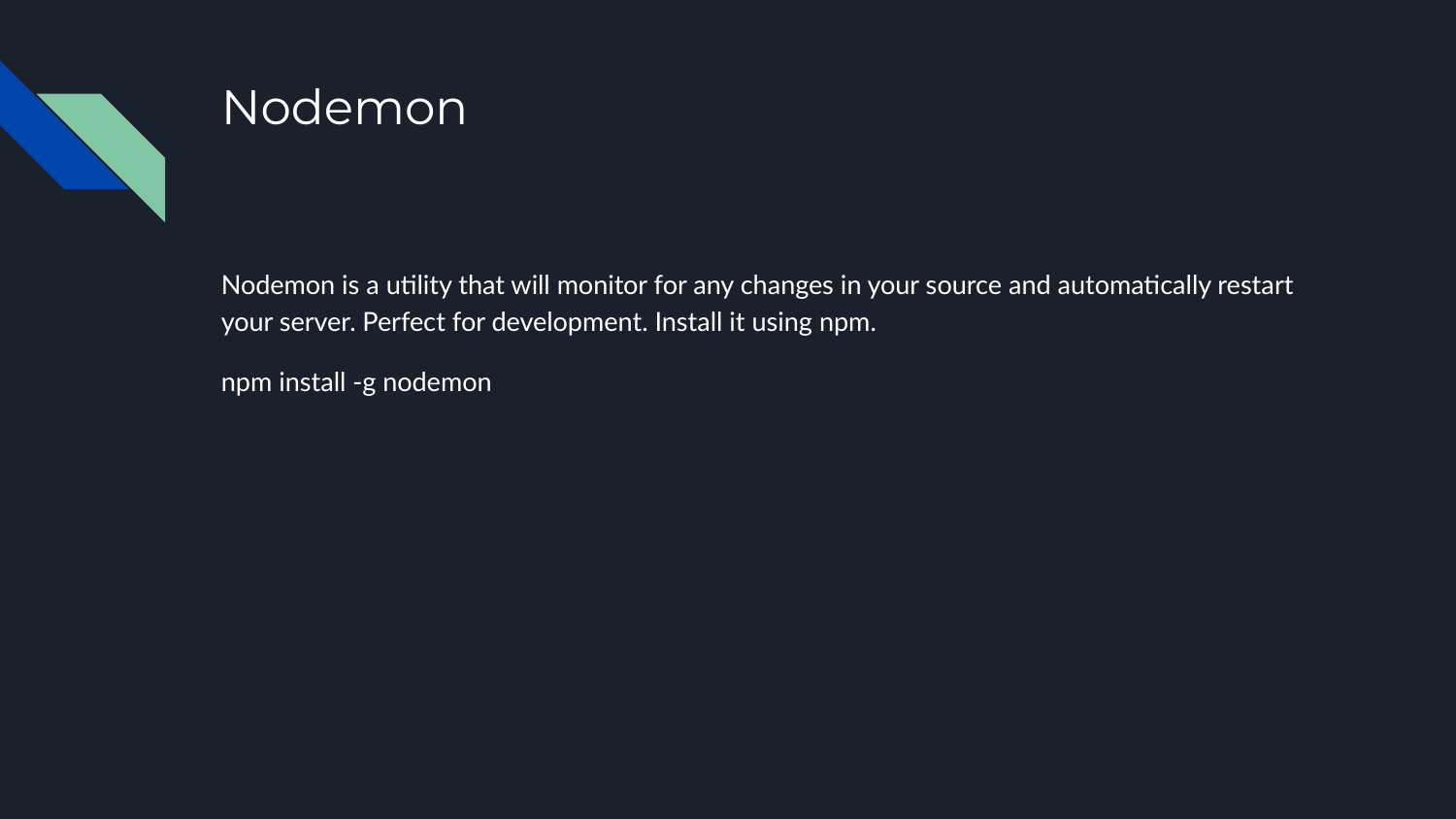

# Nodemon
Nodemon is a utility that will monitor for any changes in your source and automatically restart your server. Perfect for development. Install it using npm.
npm install -g nodemon